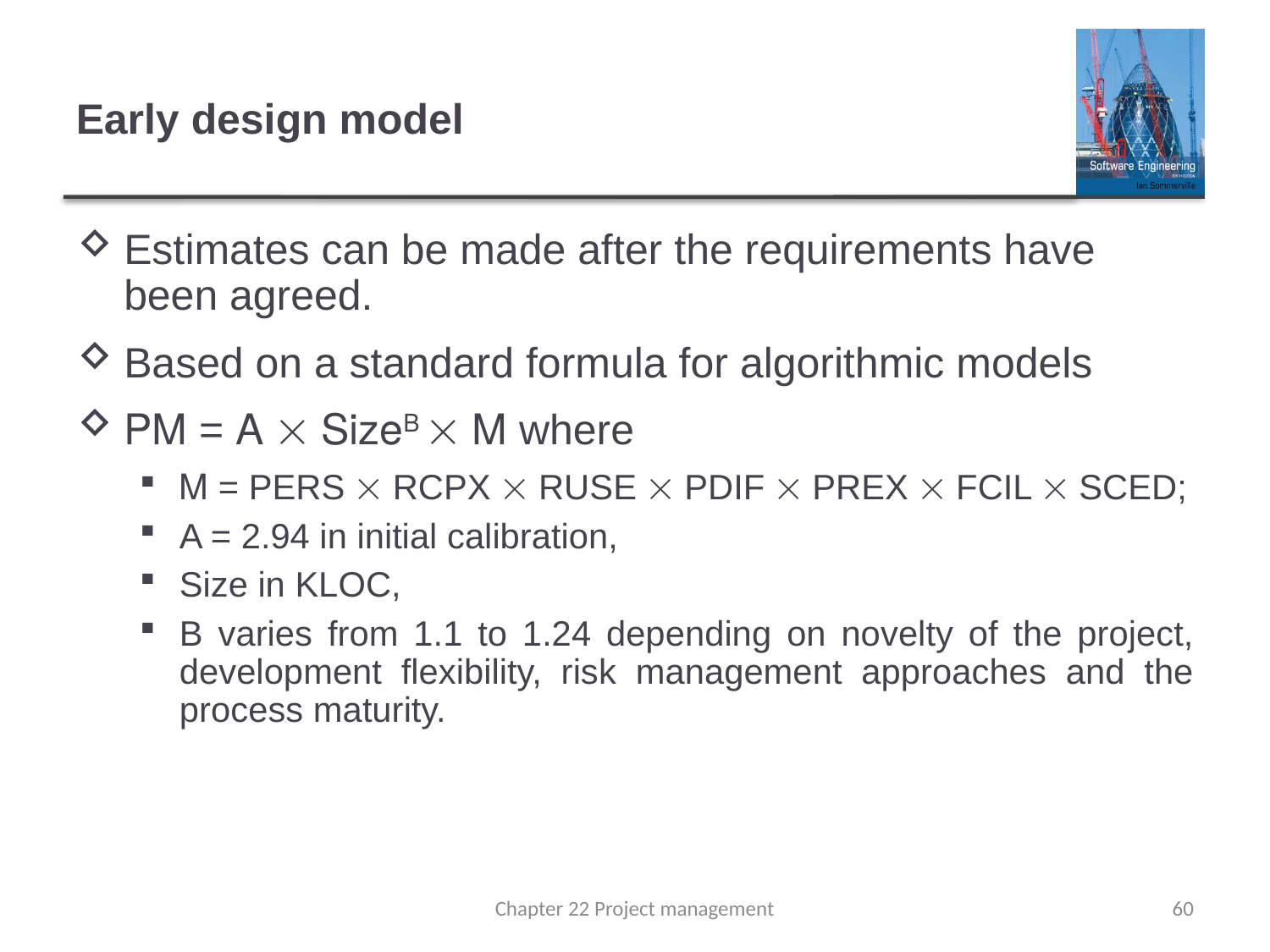

# Early design model
Estimates can be made after the requirements have been agreed.
Based on a standard formula for algorithmic models
PM = A × SizeB × M where
M = PERS × RCPX × RUSE × PDIF × PREX × FCIL × SCED;
A = 2.94 in initial calibration,
Size in KLOC,
B varies from 1.1 to 1.24 depending on novelty of the project, development flexibility, risk management approaches and the process maturity.
Chapter 22 Project management
60